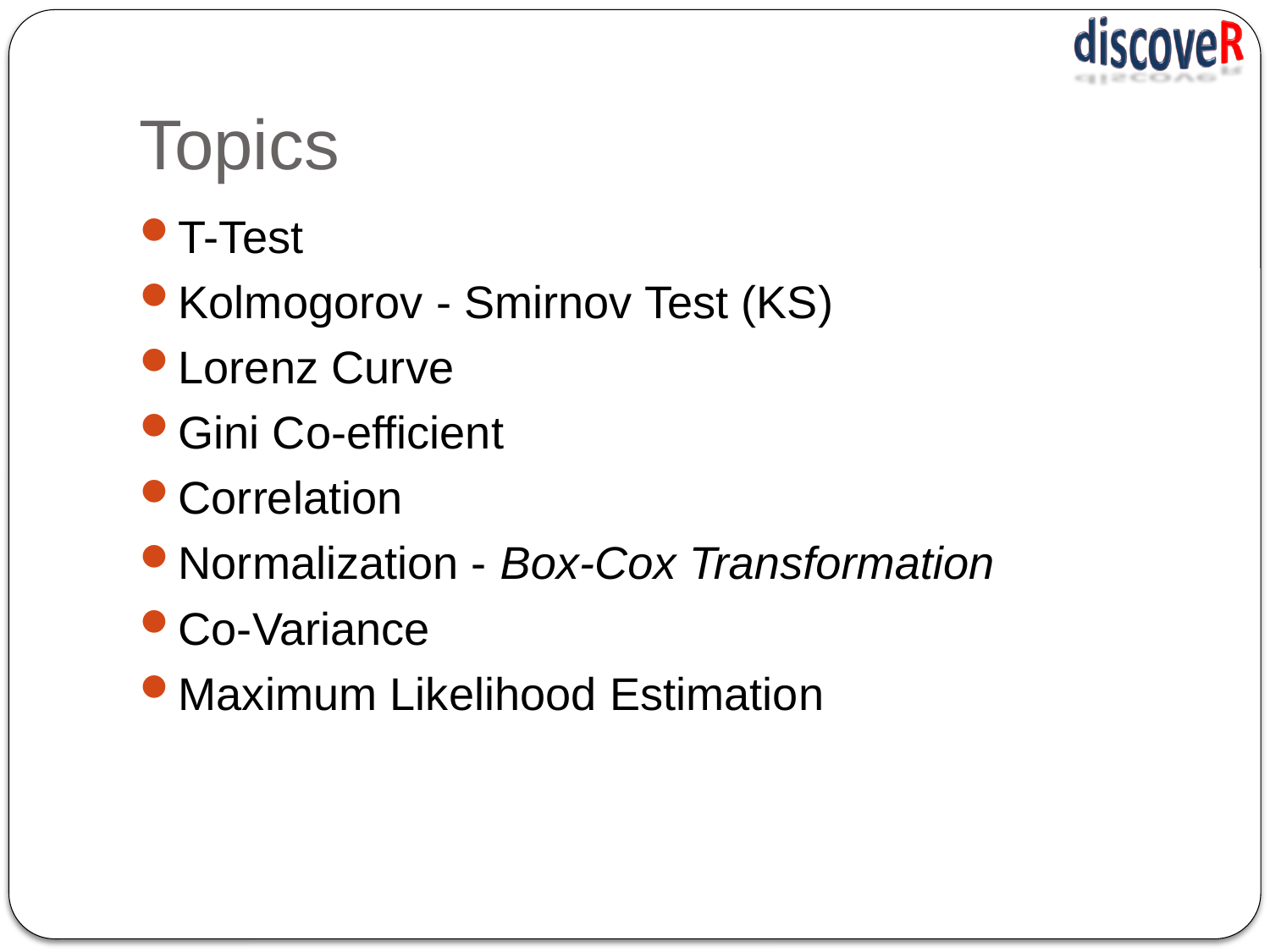

# Topics
T-Test
Kolmogorov - Smirnov Test (KS)
Lorenz Curve
Gini Co-efficient
Correlation
Normalization - Box-Cox Transformation
Co-Variance
Maximum Likelihood Estimation